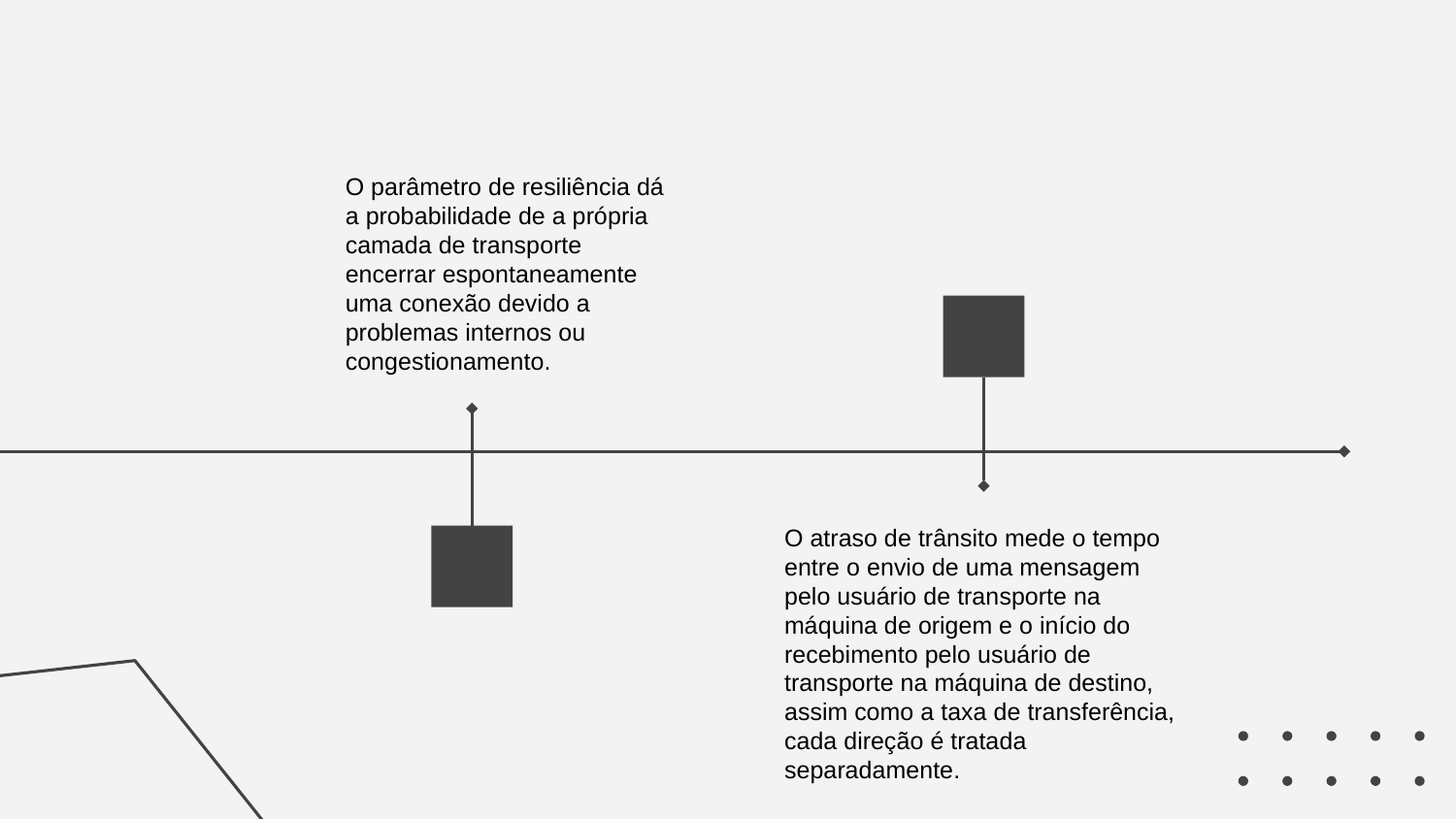

#
O parâmetro de resiliência dá a probabilidade de a própria camada de transporte encerrar espontaneamente uma conexão devido a problemas internos ou congestionamento.

O atraso de trânsito mede o tempo entre o envio de uma mensagem pelo usuário de transporte na máquina de origem e o início do recebimento pelo usuário de transporte na máquina de destino, assim como a taxa de transferência, cada direção é tratada separadamente.